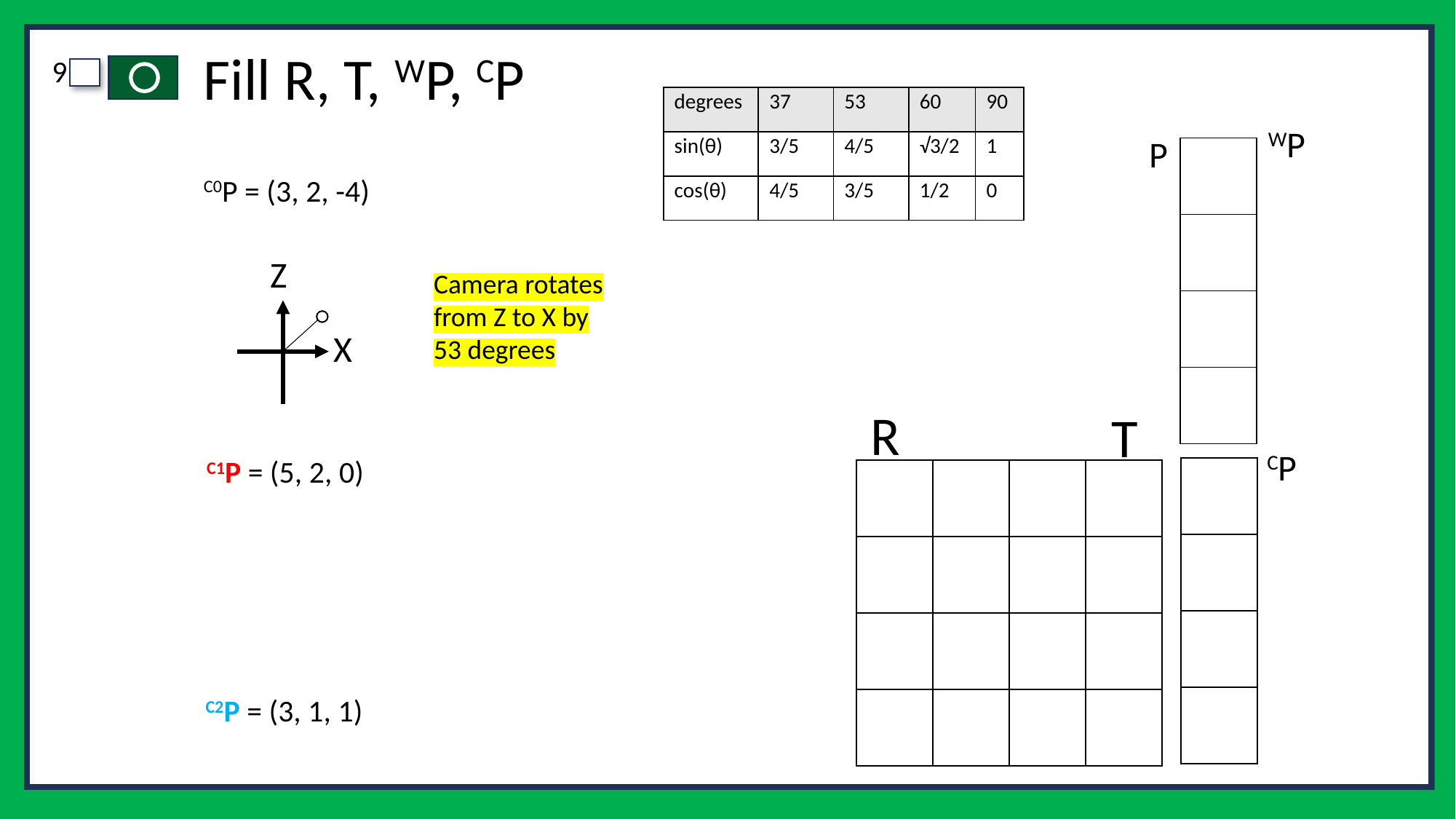

# Fill R, T, WP, CP
| degrees | 37 | 53 | 60 | 90 |
| --- | --- | --- | --- | --- |
| sin(θ) | 3/5 | 4/5 | √3/2 | 1 |
| cos(θ) | 4/5 | 3/5 | 1/2 | 0 |
WP
P
|  |
| --- |
|  |
|  |
|  |
C0P = (3, 2, -4)
 Z
Camera rotates from Z to X by 53 degrees

X

R
T
CP
C1P = (5, 2, 0)
|  |
| --- |
|  |
|  |
|  |
|  |  |  |  |
| --- | --- | --- | --- |
|  |  |  |  |
|  |  |  |  |
|  |  |  |  |
C2P = (3, 1, 1)